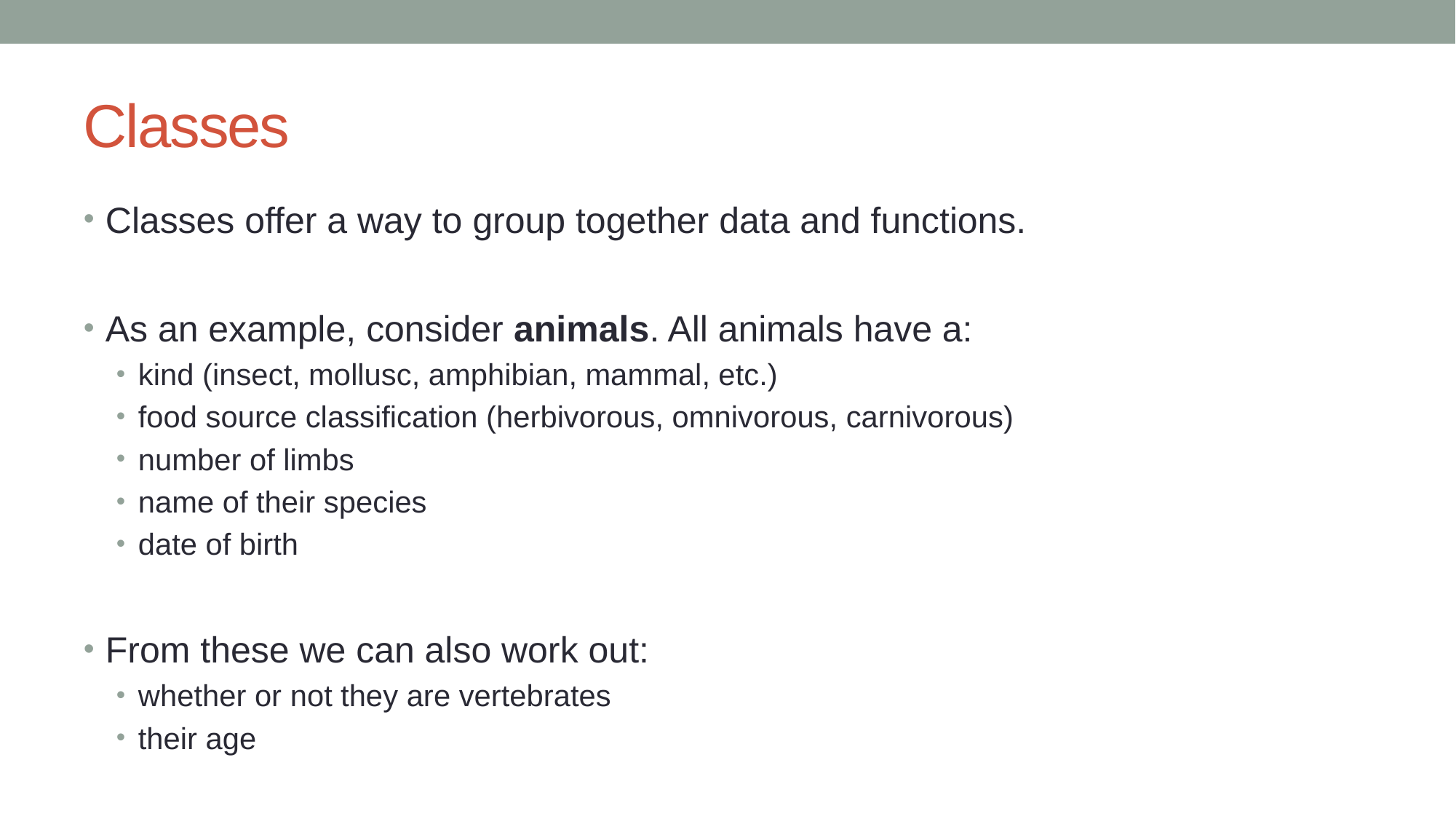

# Classes
Classes offer a way to group together data and functions.

As an example, consider animals. All animals have a:
kind (insect, mollusc, amphibian, mammal, etc.)
food source classification (herbivorous, omnivorous, carnivorous)
number of limbs
name of their species
date of birth

From these we can also work out:
whether or not they are vertebrates
their age